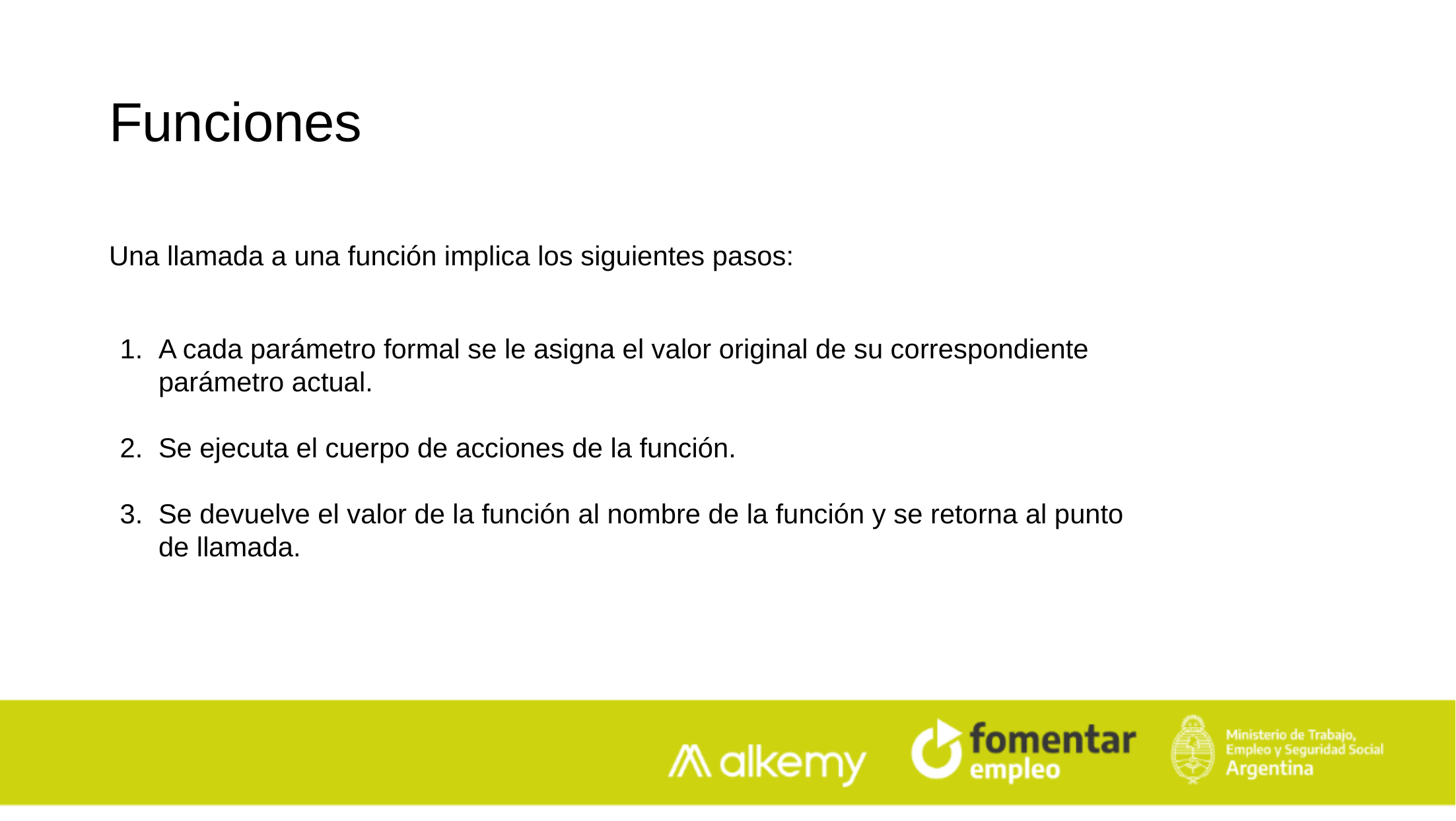

Funciones
Una llamada a una función implica los siguientes pasos:

A cada parámetro formal se le asigna el valor original de su correspondiente parámetro actual.

Se ejecuta el cuerpo de acciones de la función.

Se devuelve el valor de la función al nombre de la función y se retorna al punto de llamada.